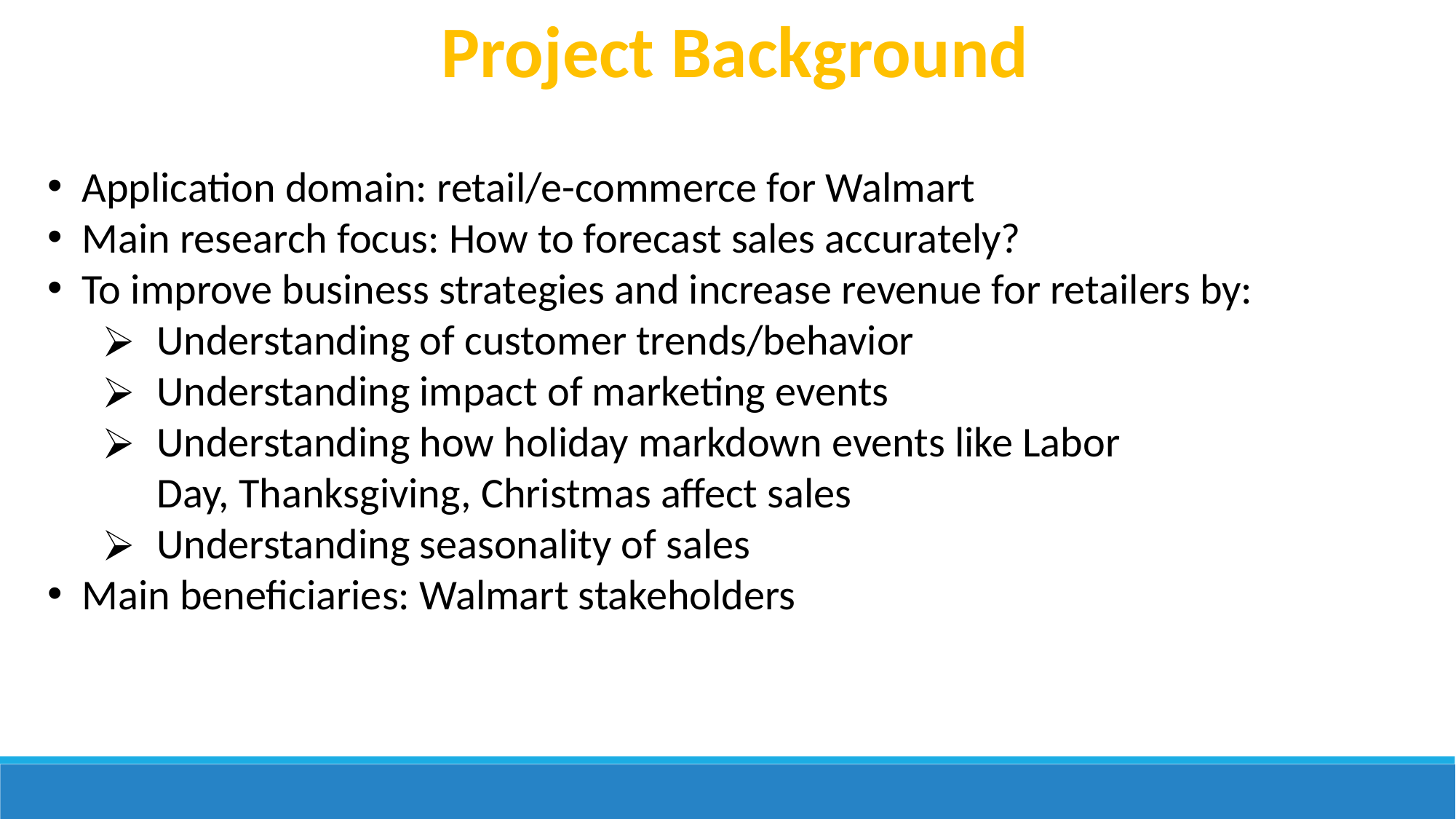

Project Background
Application domain: retail/e-commerce for Walmart
Main research focus: How to forecast sales accurately?
To improve business strategies and increase revenue for retailers by:
Understanding of customer trends/behavior
Understanding impact of marketing events
Understanding how holiday markdown events like Labor Day, Thanksgiving, Christmas affect sales
Understanding seasonality of sales
Main beneficiaries: Walmart stakeholders